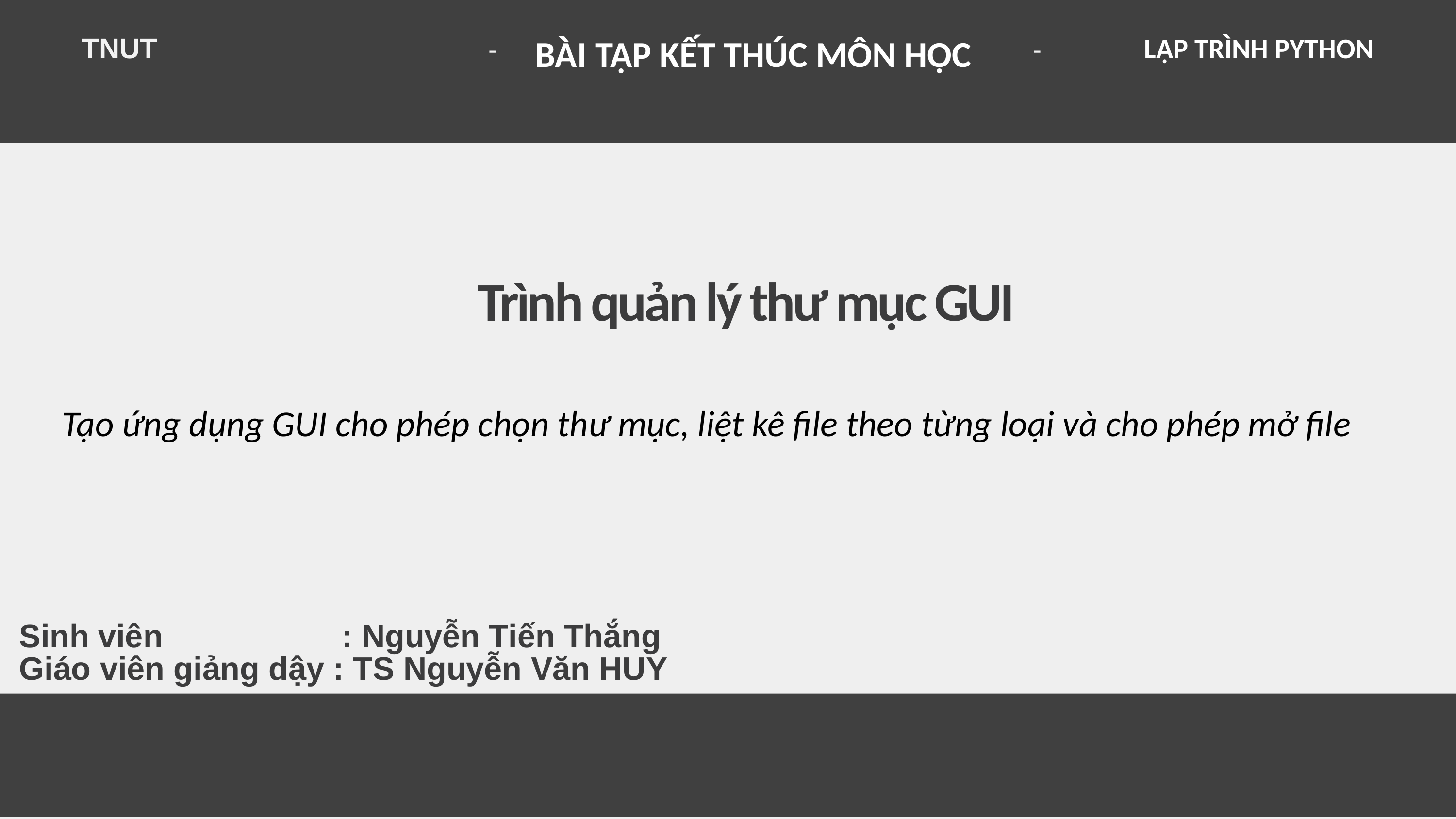

TNUT
-
BÀI TẬP KẾT THÚC MÔN HỌC

-
LẬP TRÌNH PYTHON

Trình quản lý thư mục GUI
Tạo ứng dụng GUI cho phép chọn thư mục, liệt kê file theo từng loại và cho phép mở file

Sinh viên                    : Nguyễn Tiến Thắng
Giáo viên giảng dậy : TS Nguyễn Văn HUY